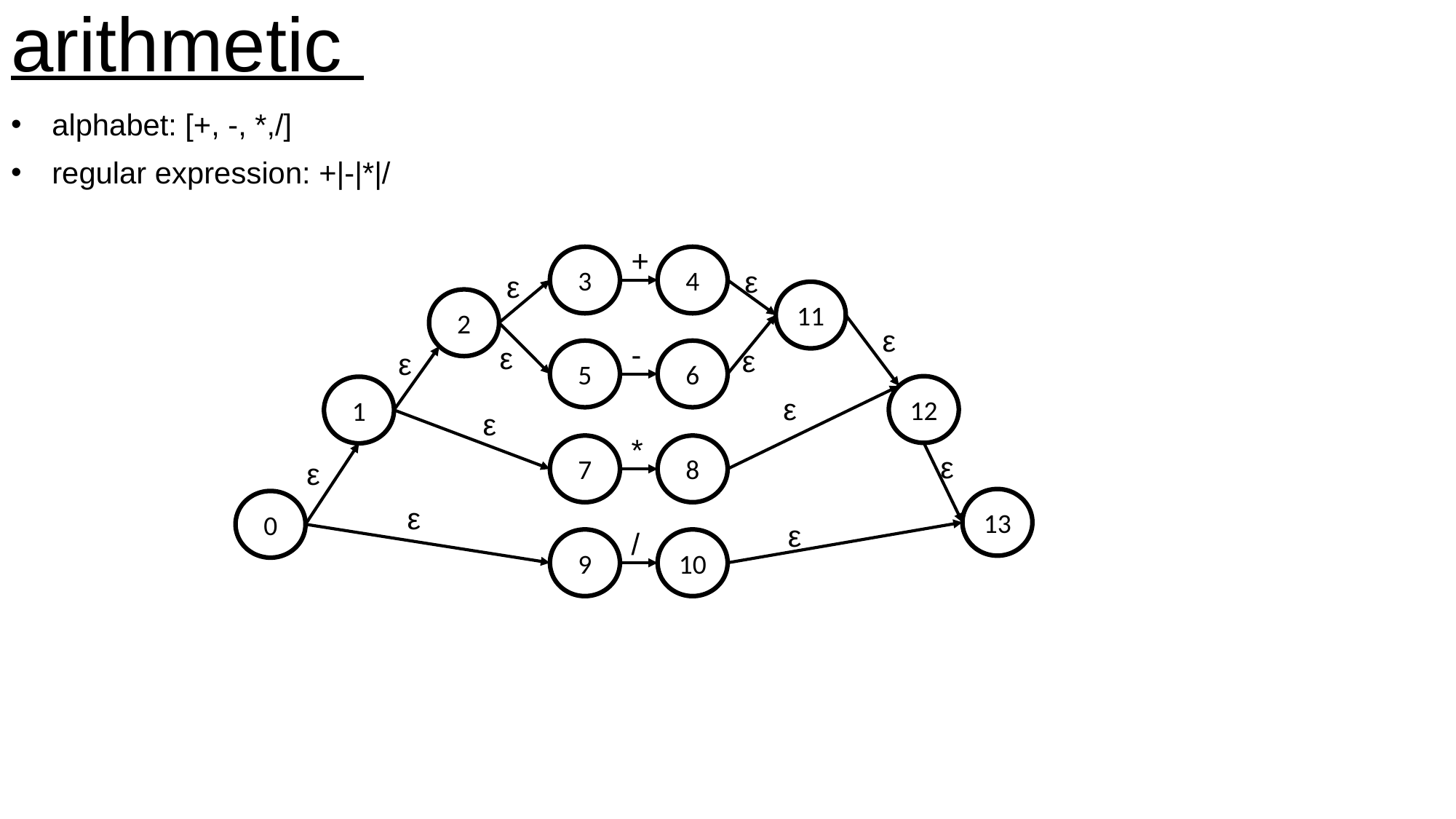

# arithmetic
alphabet: [+, -, *,/]
regular expression: +|-|*|/

+
3
4
ε
ε
11
2
ε
-
ε
5
6
ε
ε
12
1
ε
ε
*
7
8
ε
ε
13
0
ε
ε
/
9
10